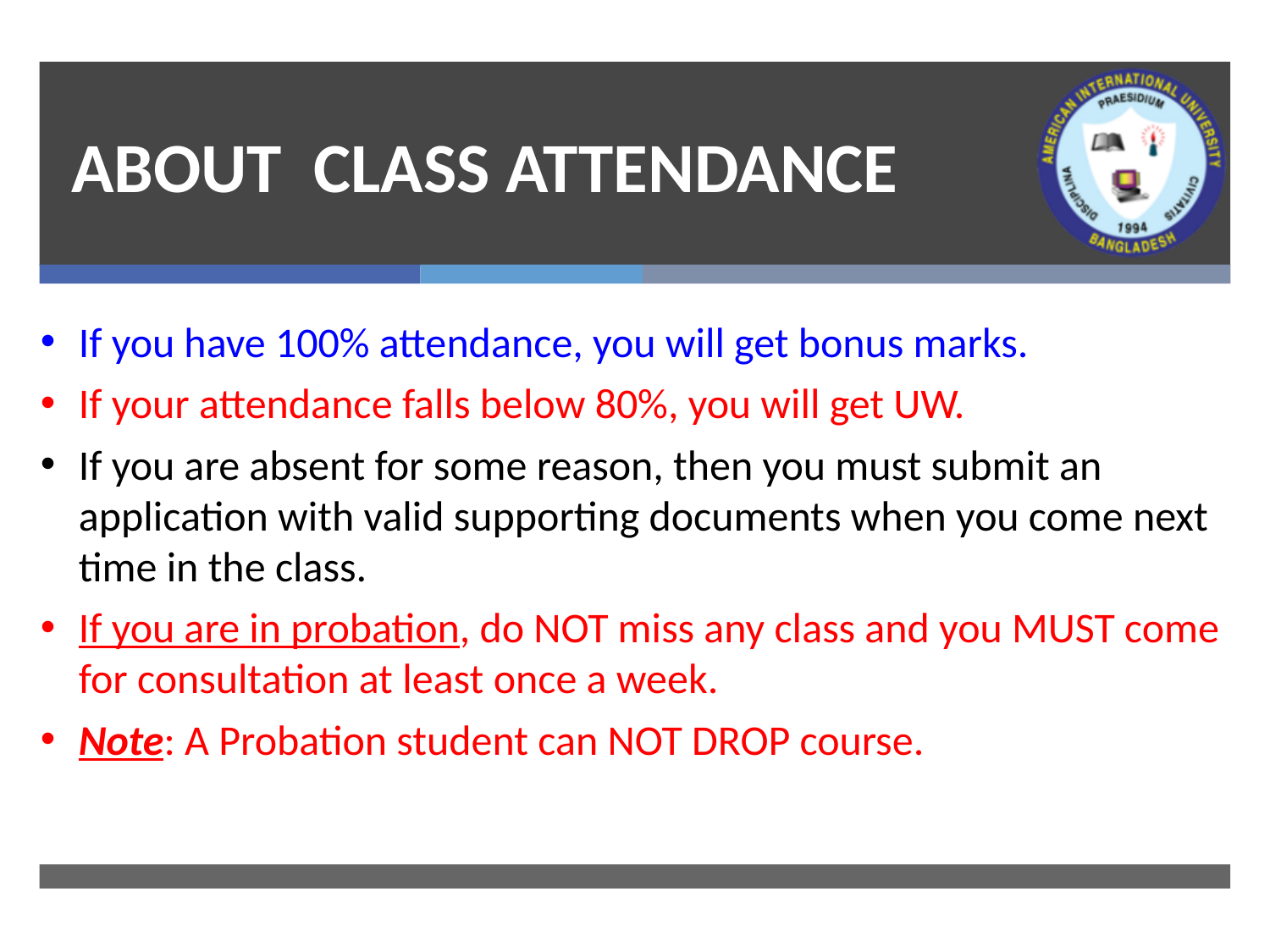

# ABOUT  CLASS ATTENDANCE
If you have 100% attendance, you will get bonus marks.
If your attendance falls below 80%, you will get UW.
If you are absent for some reason, then you must submit an application with valid supporting documents when you come next time in the class.
If you are in probation, do NOT miss any class and you MUST come for consultation at least once a week.
Note: A Probation student can NOT DROP course.